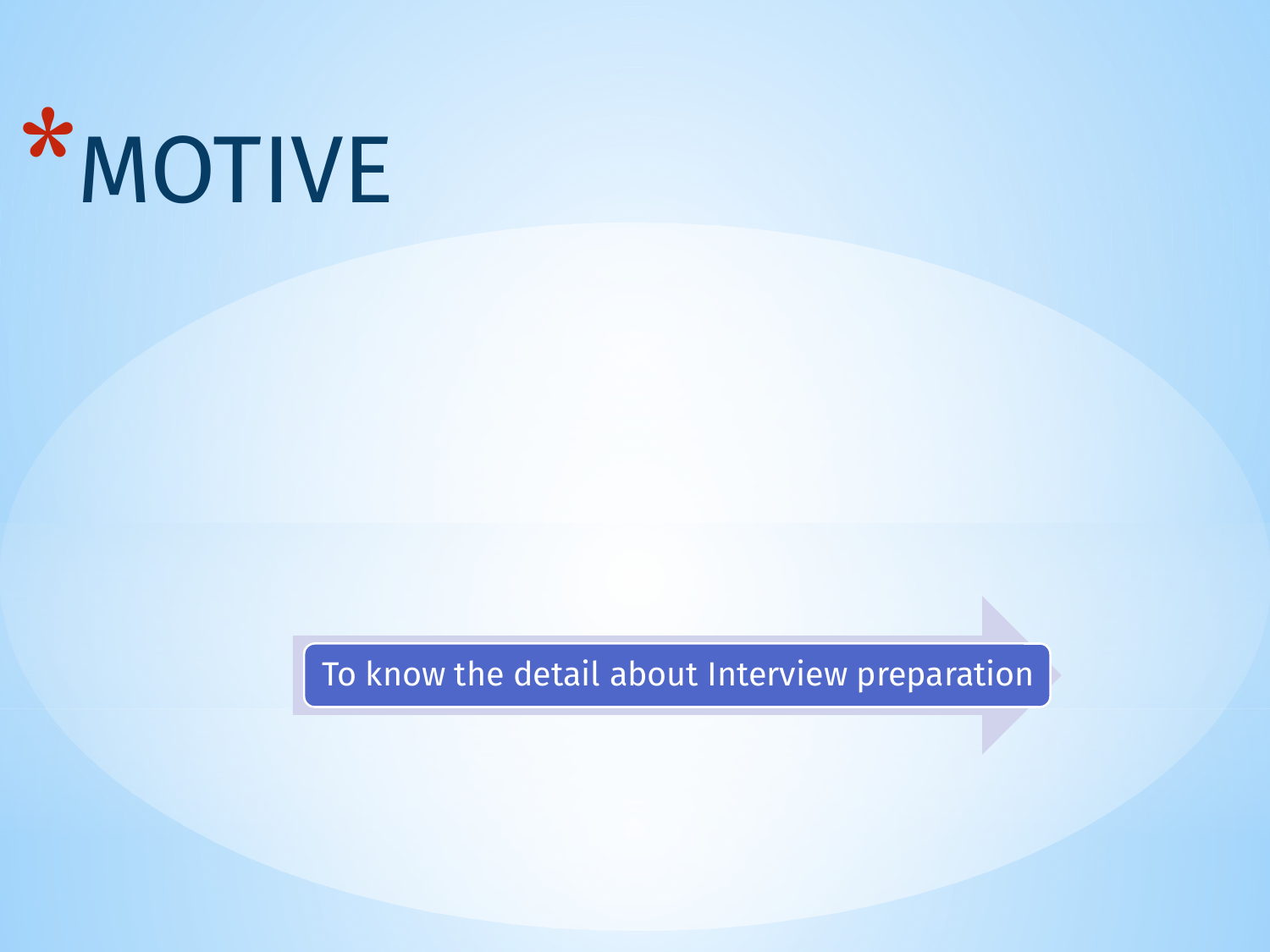

MOTIVE
To know the detail about Interview preparation